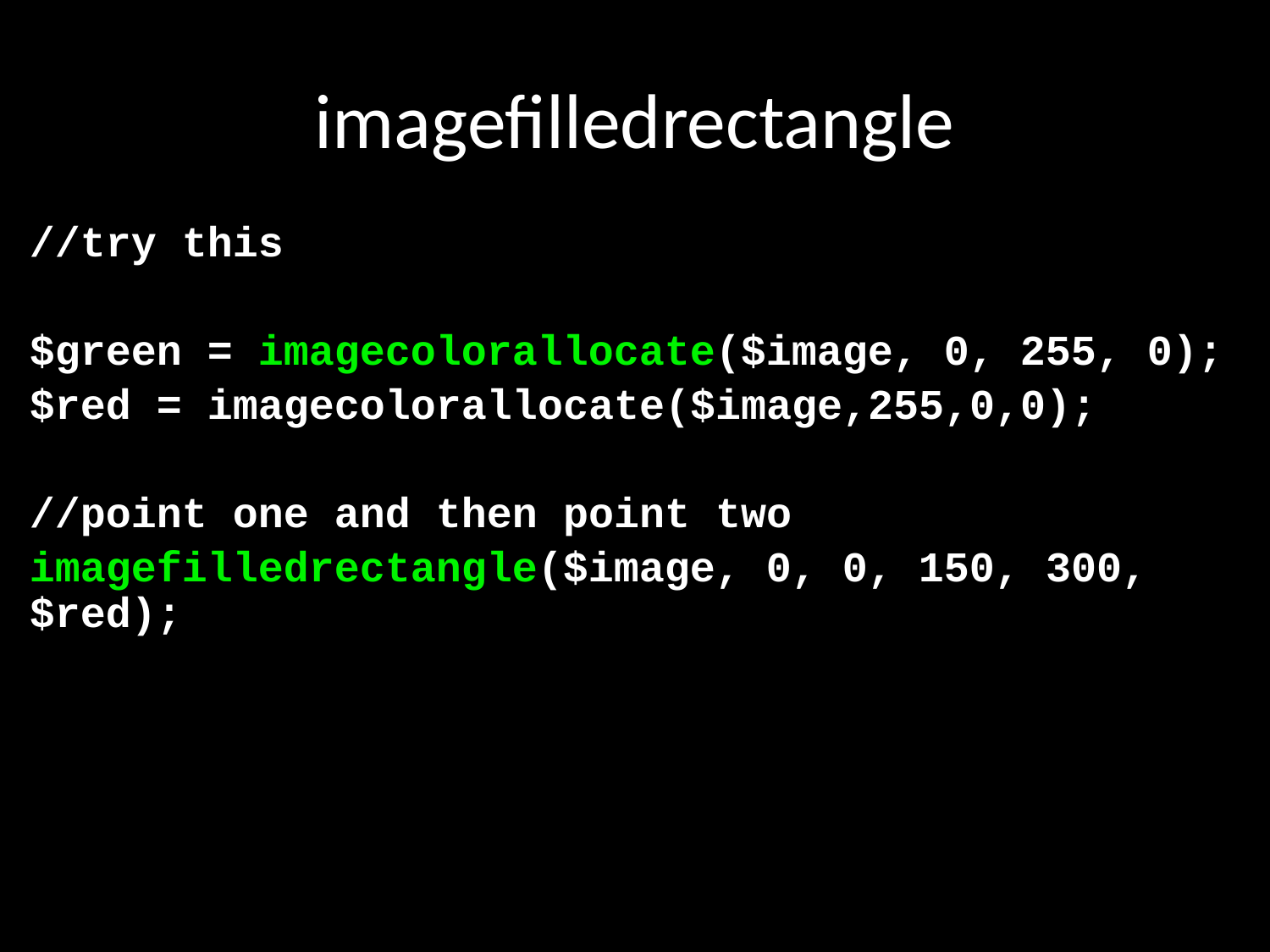

# imagefilledrectangle
//try this

$green = imagecolorallocate($image, 0, 255, 0);
$red = imagecolorallocate($image,255,0,0);

//point one and then point two
imagefilledrectangle($image, 0, 0, 150, 300, $red);